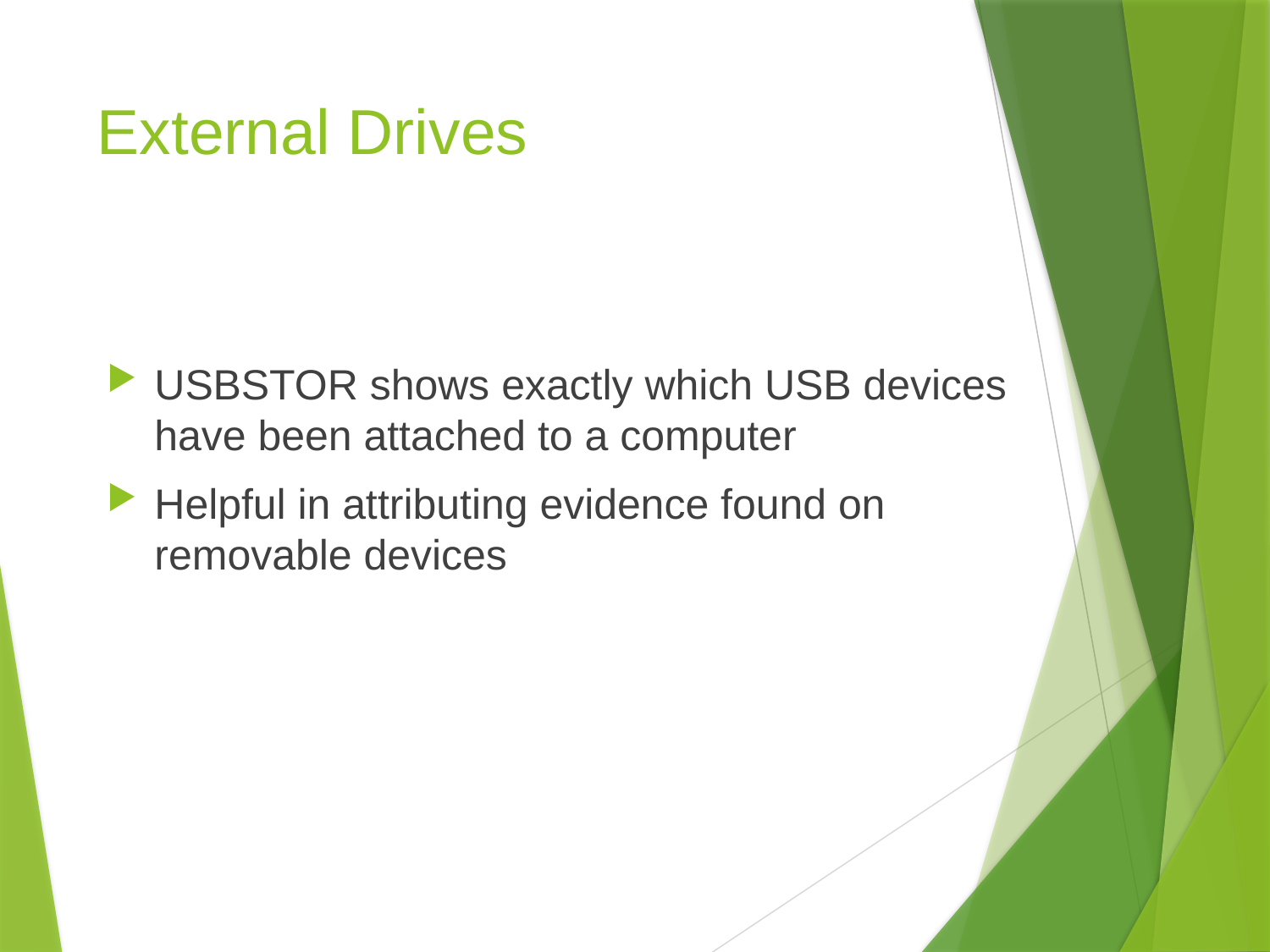

# External Drives
USBSTOR shows exactly which USB devices have been attached to a computer
Helpful in attributing evidence found on removable devices